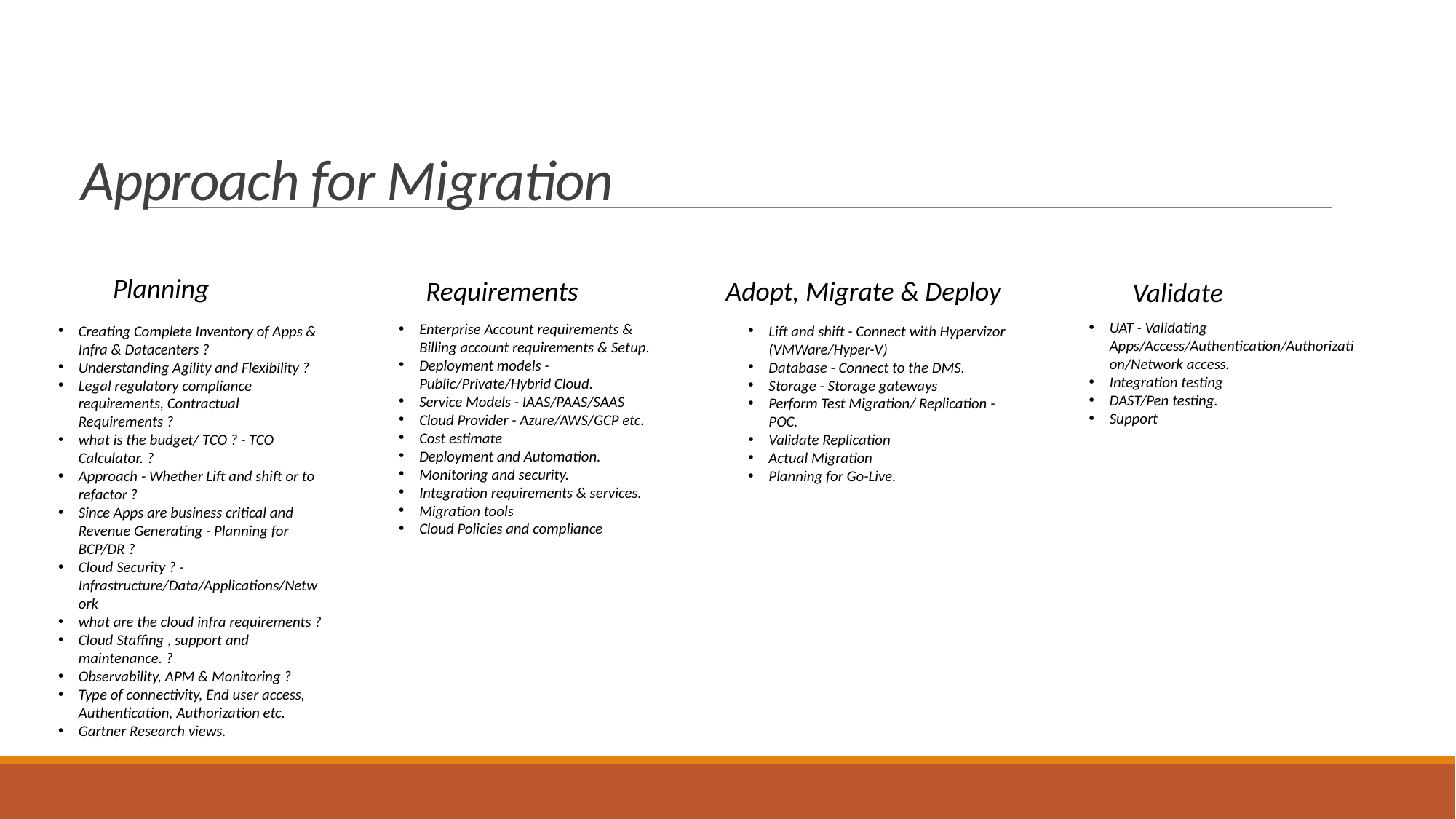

# Approach for Migration
Planning
Requirements
Adopt, Migrate & Deploy
Validate
UAT - Validating Apps/Access/Authentication/Authorization/Network access.
Integration testing
DAST/Pen testing.
Support
Enterprise Account requirements & Billing account requirements & Setup.
Deployment models - Public/Private/Hybrid Cloud.
Service Models - IAAS/PAAS/SAAS
Cloud Provider - Azure/AWS/GCP etc.
Cost estimate
Deployment and Automation.
Monitoring and security.
Integration requirements & services.
Migration tools
Cloud Policies and compliance

Creating Complete Inventory of Apps & Infra & Datacenters ?
Understanding Agility and Flexibility ?
Legal regulatory compliance requirements, Contractual Requirements ?
what is the budget/ TCO ? - TCO Calculator. ?
Approach - Whether Lift and shift or to refactor ?
Since Apps are business critical and Revenue Generating - Planning for BCP/DR ?
Cloud Security ? - Infrastructure/Data/Applications/Network
what are the cloud infra requirements ?
Cloud Staffing , support and maintenance. ?
Observability, APM & Monitoring ?
Type of connectivity, End user access, Authentication, Authorization etc.
Gartner Research views.
Lift and shift - Connect with Hypervizor (VMWare/Hyper-V)
Database - Connect to the DMS.
Storage - Storage gateways
Perform Test Migration/ Replication - POC.
Validate Replication
Actual Migration
Planning for Go-Live.